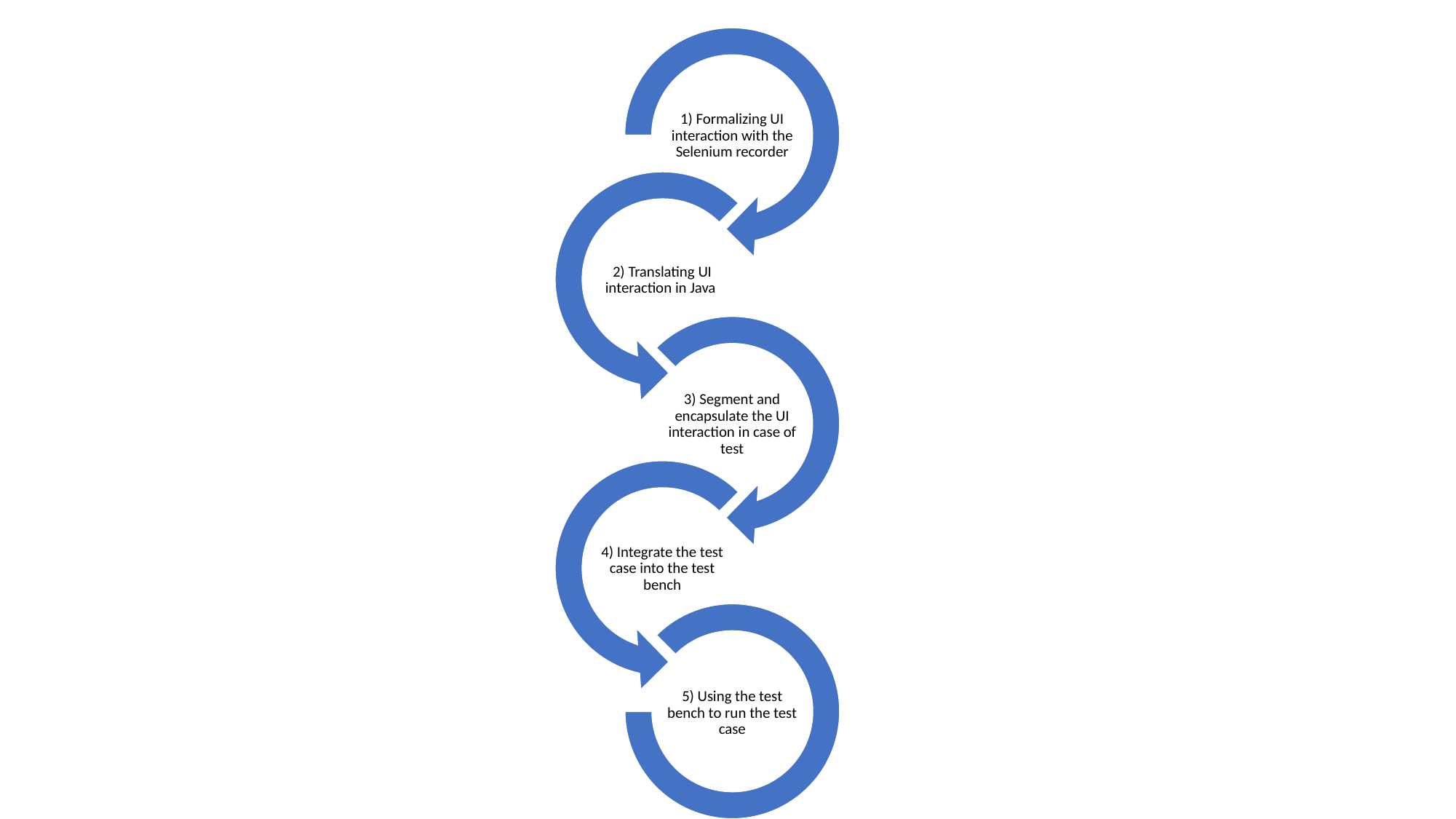

1) Formalizing UI interaction with the Selenium recorder
2) Translating UI interaction in Java
3) Segment and encapsulate the UI interaction in case of test
4) Integrate the test case into the test bench
5) Using the test bench to run the test case